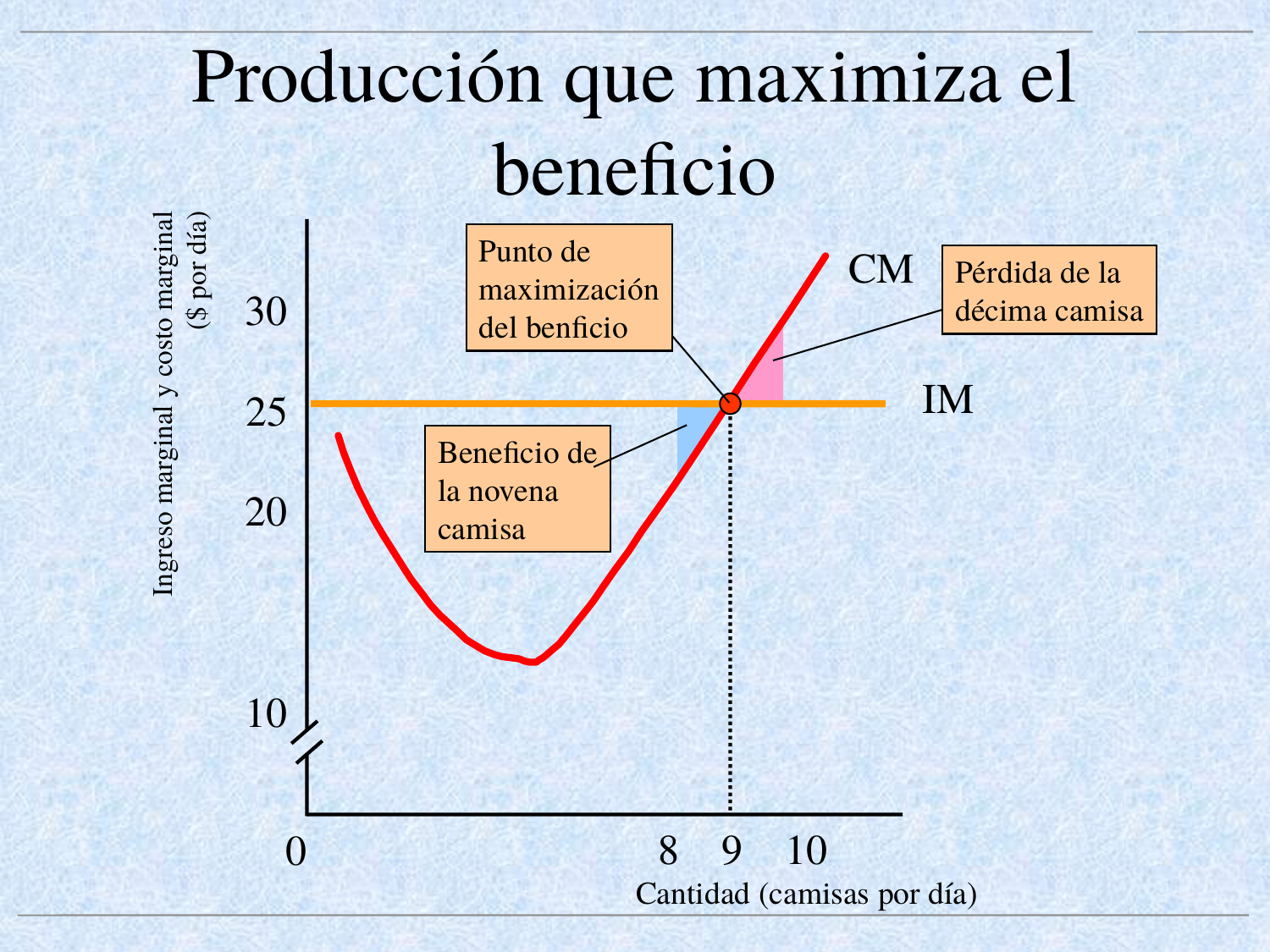

# Producción que maximiza el beneficio

Punto de
maximización
del benficio

CM

Pérdida de la
décima camisa

30

IM

25

Ingreso marginal y costo marginal
 ($ por día)

Beneficio de
la novena
camisa
20
10

0
  8    9    10

Cantidad (camisas por día)